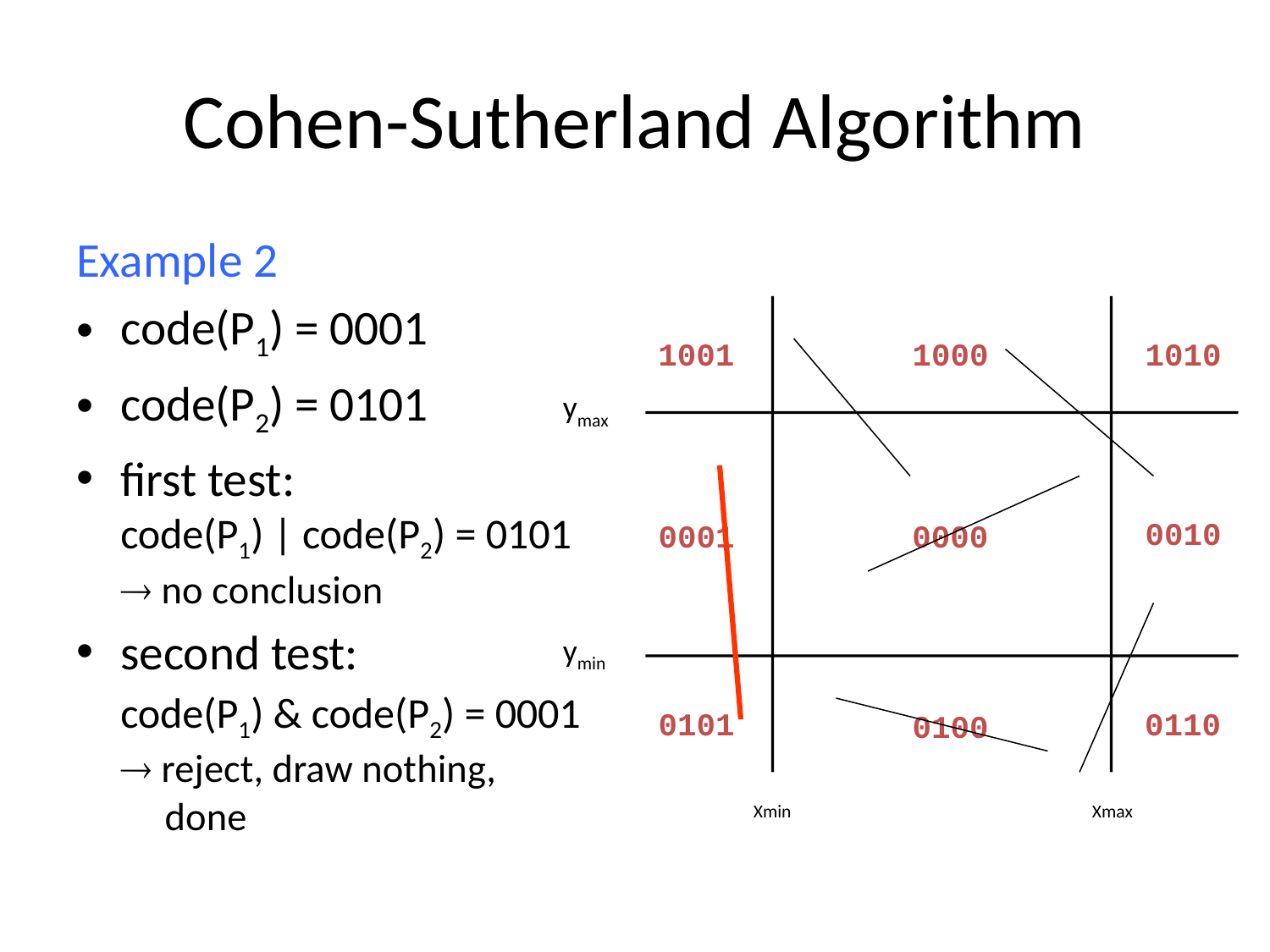

# Cohen-Sutherland Algorithm
Example 2
code(P1) = 0001
code(P2) = 0101
first test:
code(P1) | code(P2) = 0101
→ no conclusion
second test:
code(P1) & code(P2) = 0001
→ reject, draw nothing,
     done

1001
1000
1010

ymax

0010
0001
0000

ymin

0101

0110
0100
Xmin
Xmax